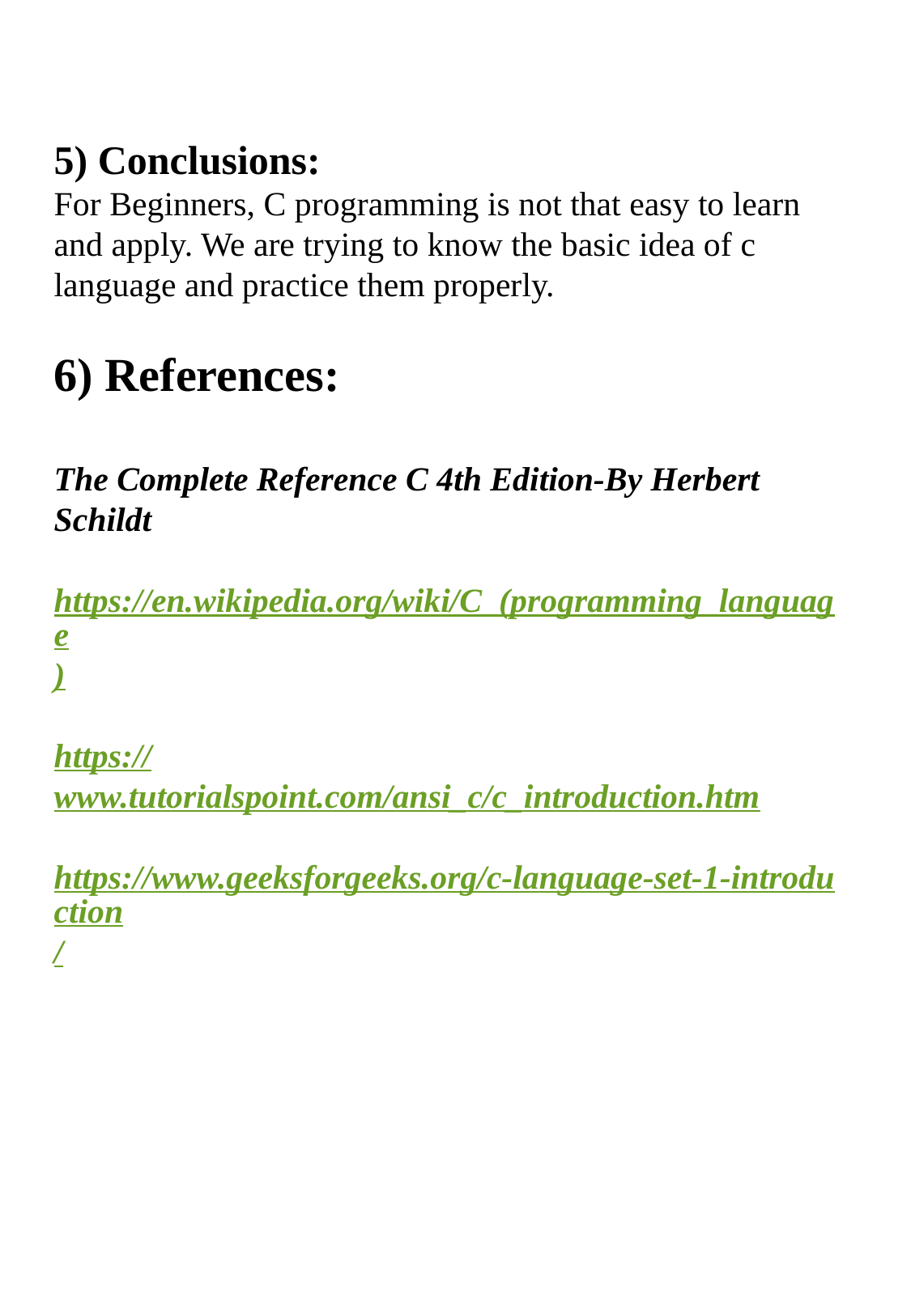

5) Conclusions:
For Beginners, C programming is not that easy to learn and apply. We are trying to know the basic idea of c language and practice them properly.

6) References:

The Complete Reference C 4th Edition-By Herbert Schildt

https://en.wikipedia.org/wiki/C_(programming_language)

https://www.tutorialspoint.com/ansi_c/c_introduction.htm

https://www.geeksforgeeks.org/c-language-set-1-introduction/